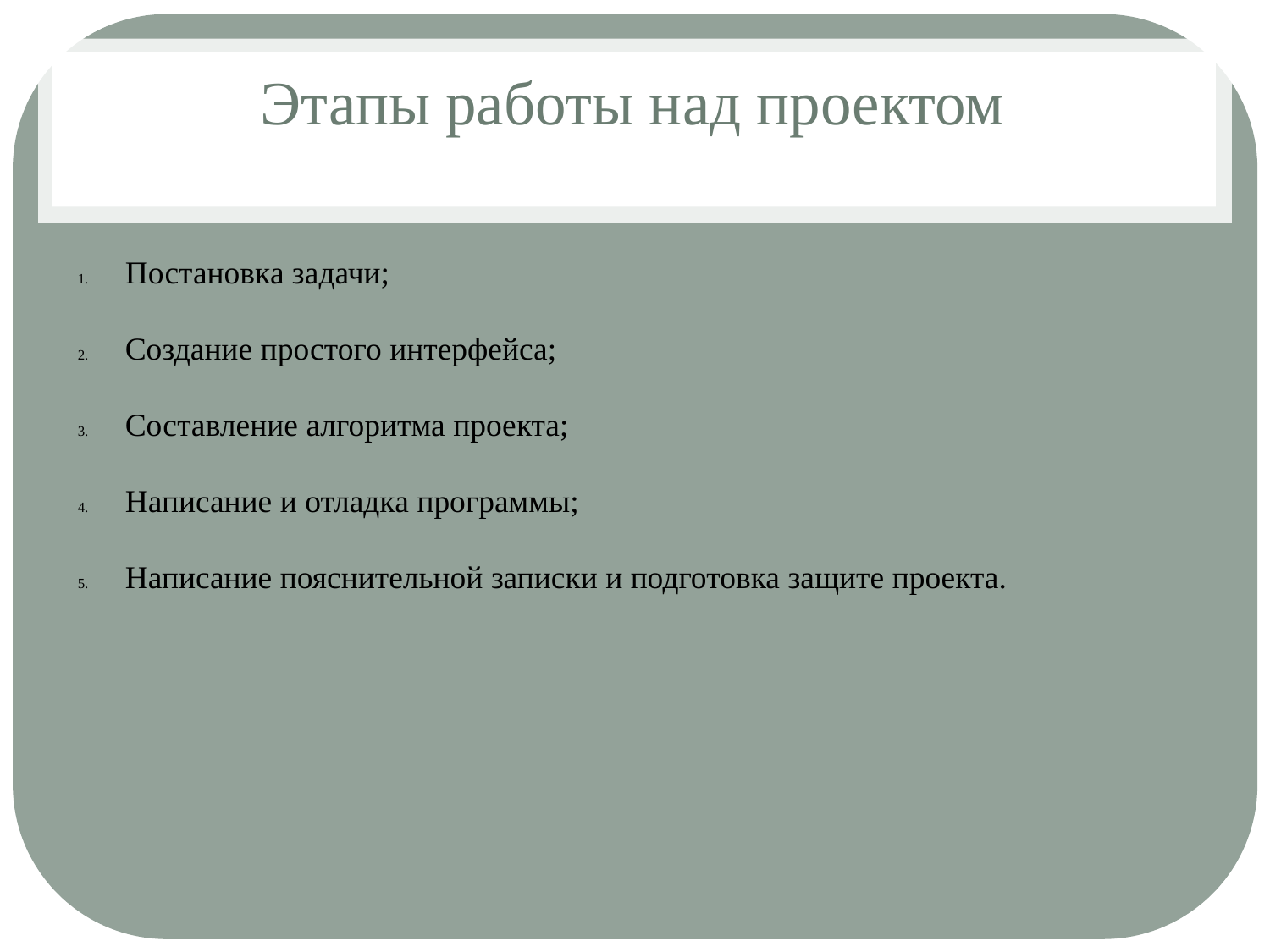

# Этапы работы над проектом
Постановка задачи;

Создание простого интерфейса;

Составление алгоритма проекта;

Написание и отладка программы;

Написание пояснительной записки и подготовка защите проекта.